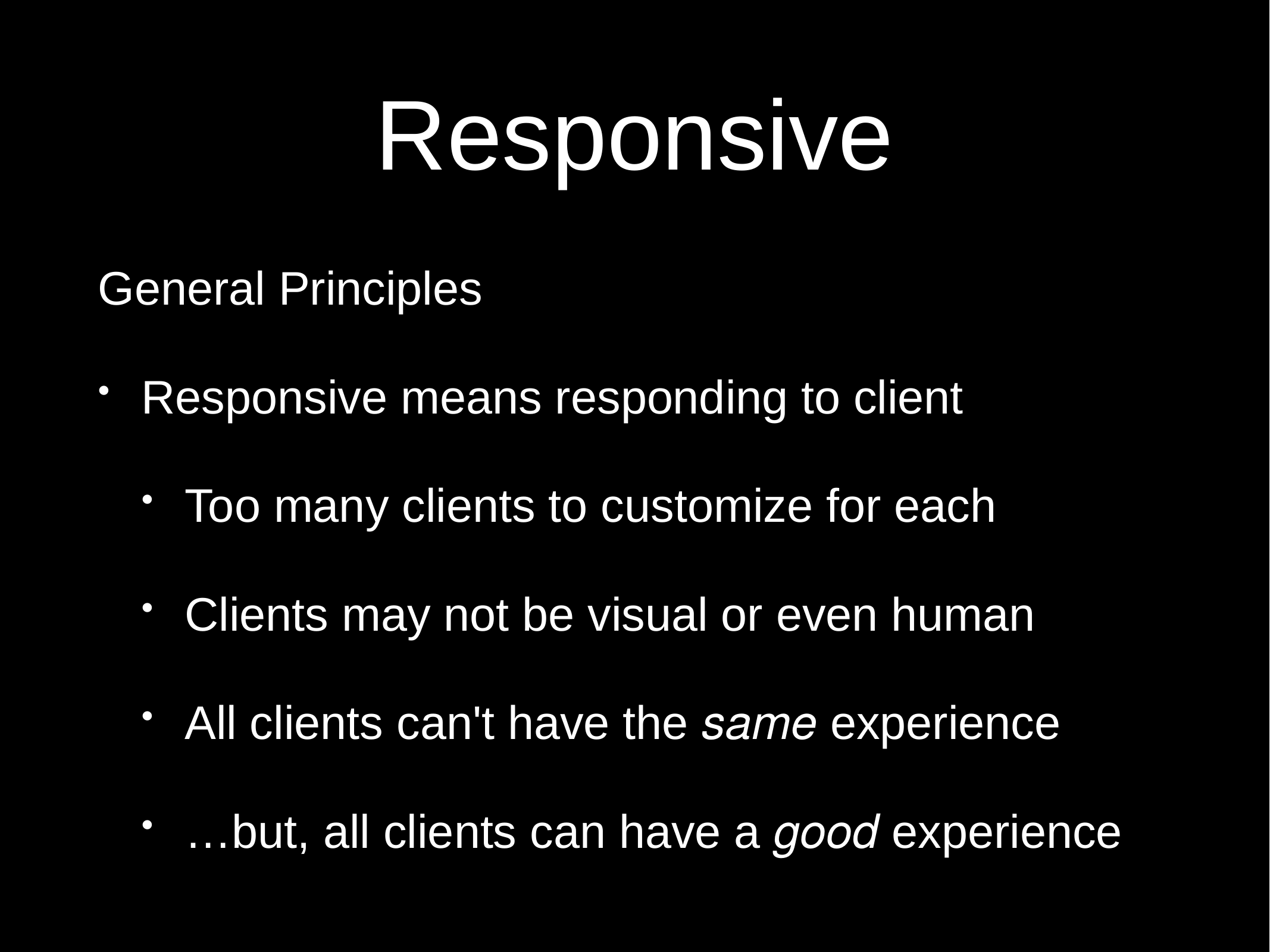

# Responsive
General Principles
Responsive means responding to client
Too many clients to customize for each
Clients may not be visual or even human
All clients can't have the same experience
…but, all clients can have a good experience